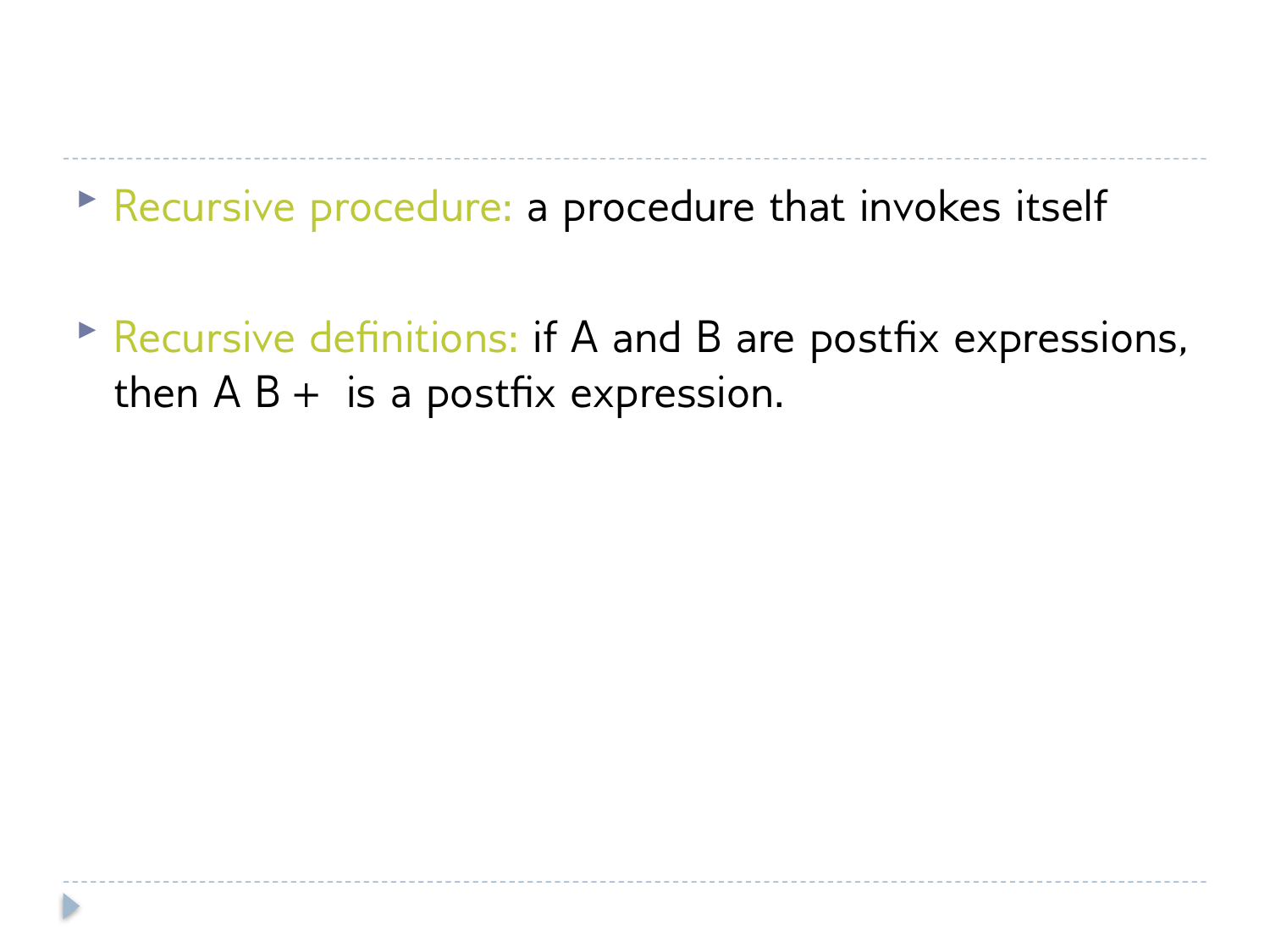

#
Recursive procedure: a procedure that invokes itself

Recursive definitions: if A and B are postfix expressions, then A B +  is a postfix expression.